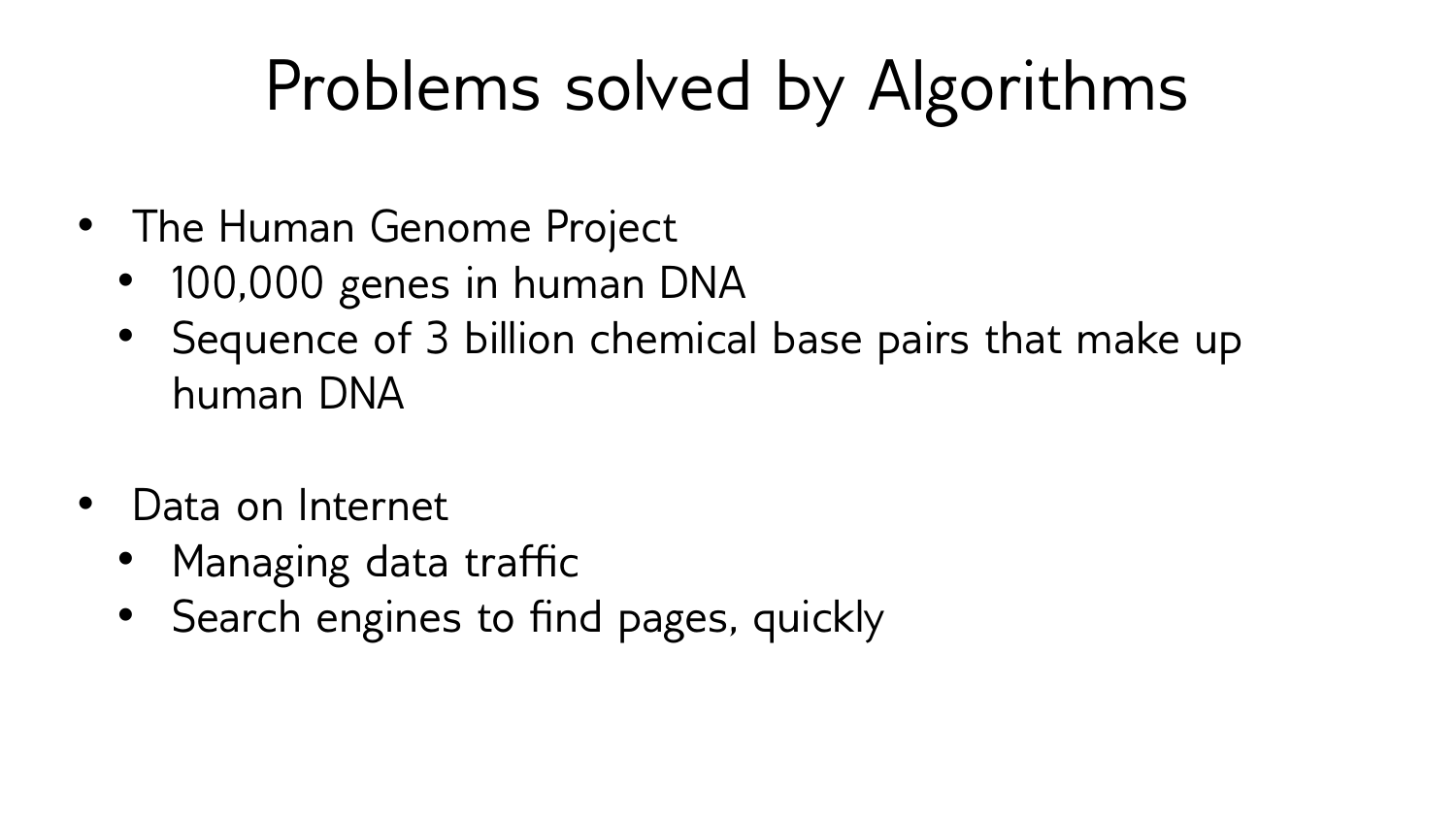

# Problems solved by Algorithms
The Human Genome Project
100,000 genes in human DNA
Sequence of 3 billion chemical base pairs that make up human DNA
Data on Internet
Managing data traffic
Search engines to find pages, quickly